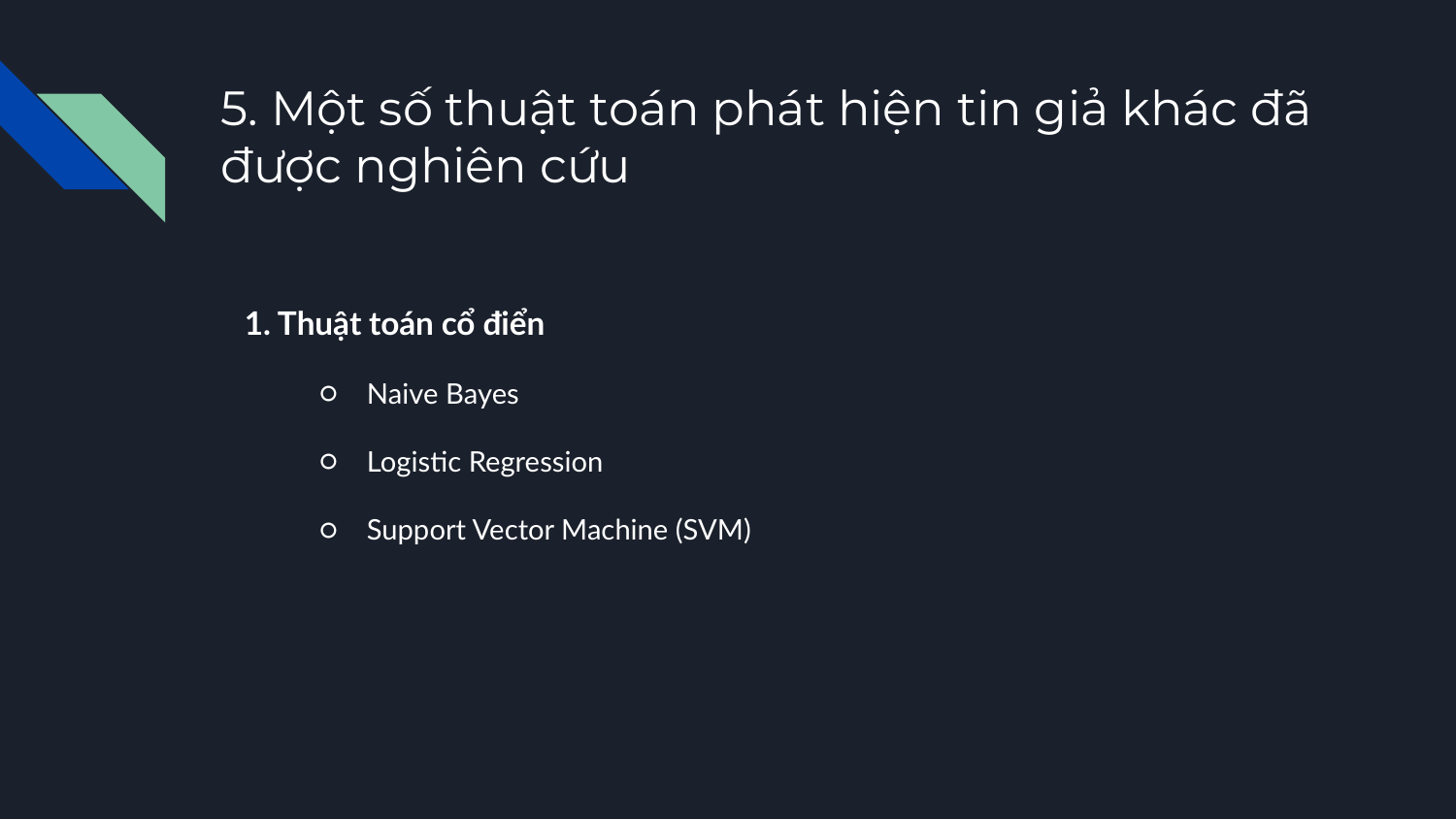

# 5. Một số thuật toán phát hiện tin giả khác đã được nghiên cứu
1. Thuật toán cổ điển
Naive Bayes
Logistic Regression
Support Vector Machine (SVM)